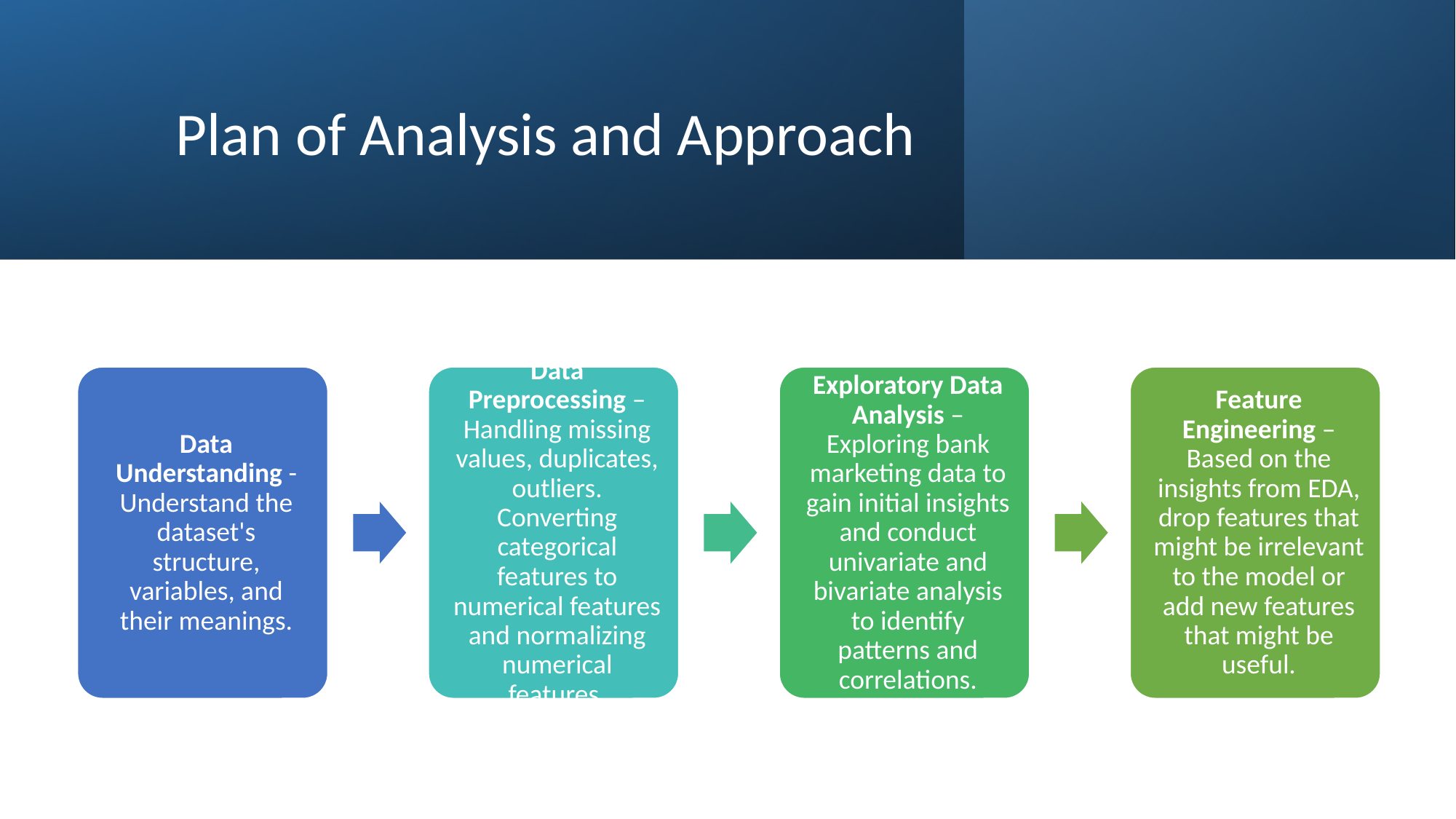

# Plan of Analysis and Approach
Data Understanding - Understand the dataset's structure, variables, and their meanings.

Data Preprocessing – Handling missing values, duplicates, outliers. Converting categorical features to numerical features and normalizing numerical features.

Exploratory Data Analysis – Exploring bank marketing data to gain initial insights and conduct univariate and bivariate analysis to identify patterns and correlations.

Feature Engineering – Based on the insights from EDA, drop features that might be irrelevant to the model or add new features that might be useful.